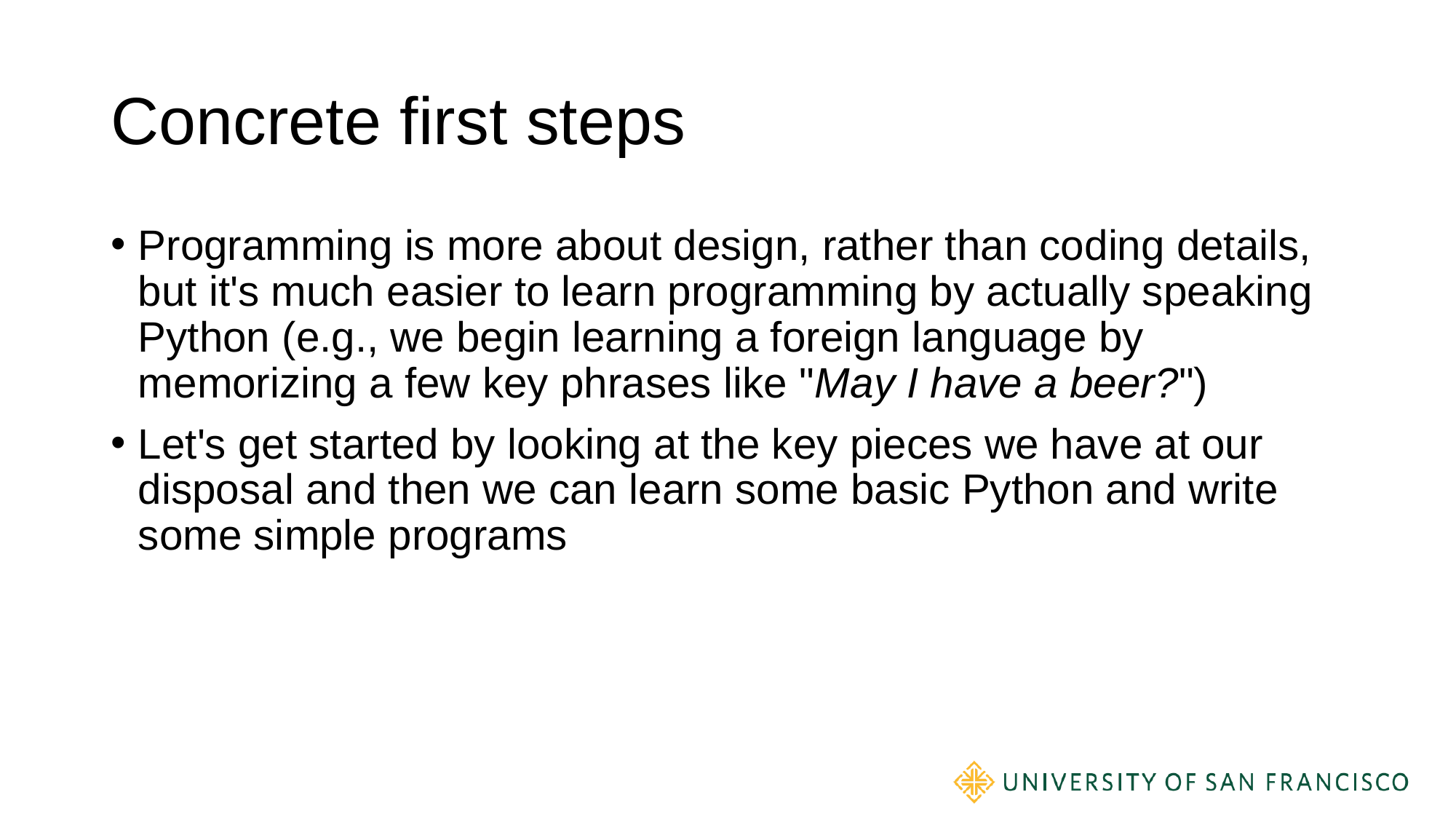

# Concrete first steps
Programming is more about design, rather than coding details, but it's much easier to learn programming by actually speaking Python (e.g., we begin learning a foreign language by memorizing a few key phrases like "May I have a beer?")
Let's get started by looking at the key pieces we have at our disposal and then we can learn some basic Python and write some simple programs